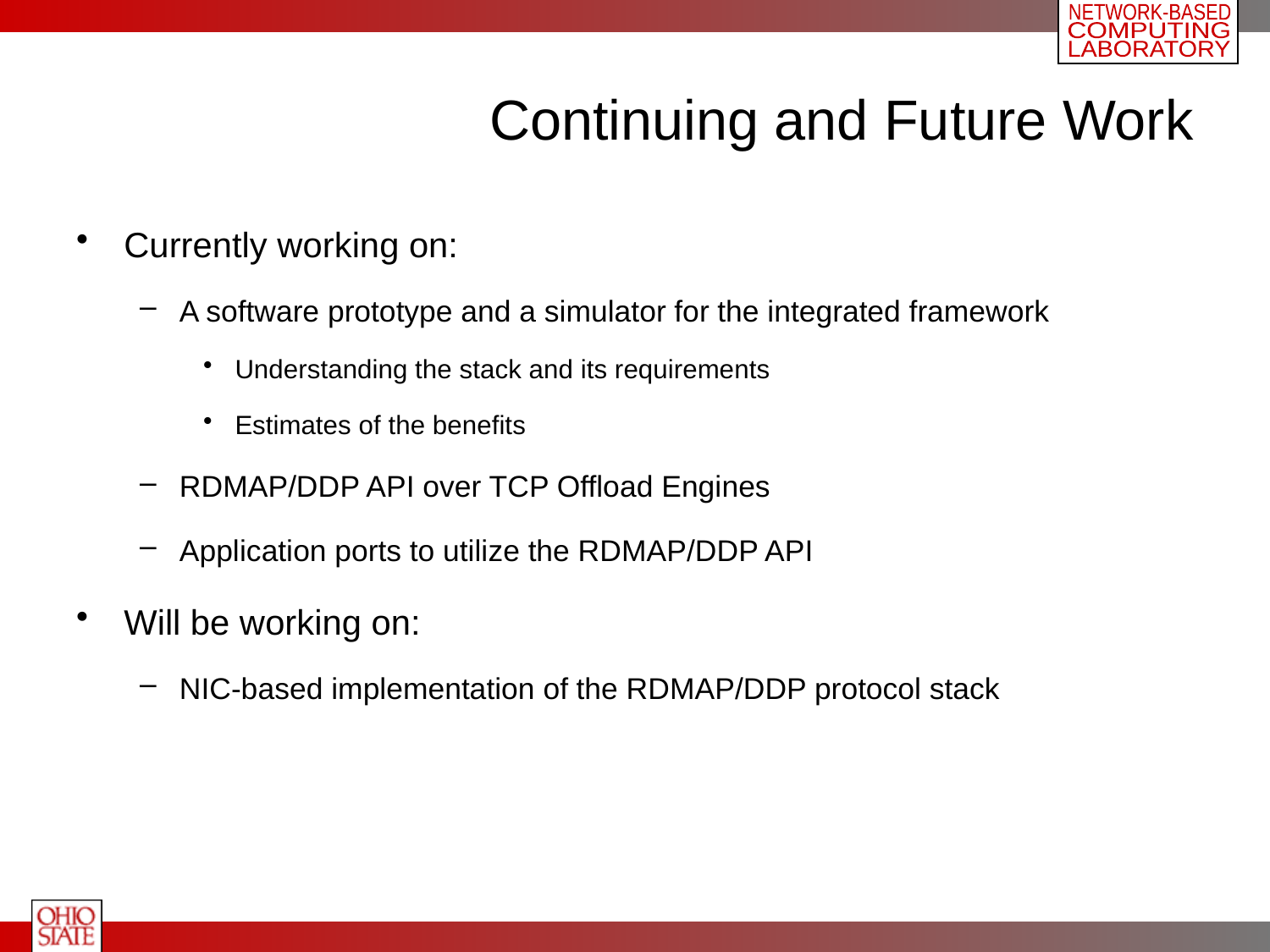

# Continuing and Future Work
Currently working on:
A software prototype and a simulator for the integrated framework
Understanding the stack and its requirements
Estimates of the benefits
RDMAP/DDP API over TCP Offload Engines
Application ports to utilize the RDMAP/DDP API
Will be working on:
NIC-based implementation of the RDMAP/DDP protocol stack